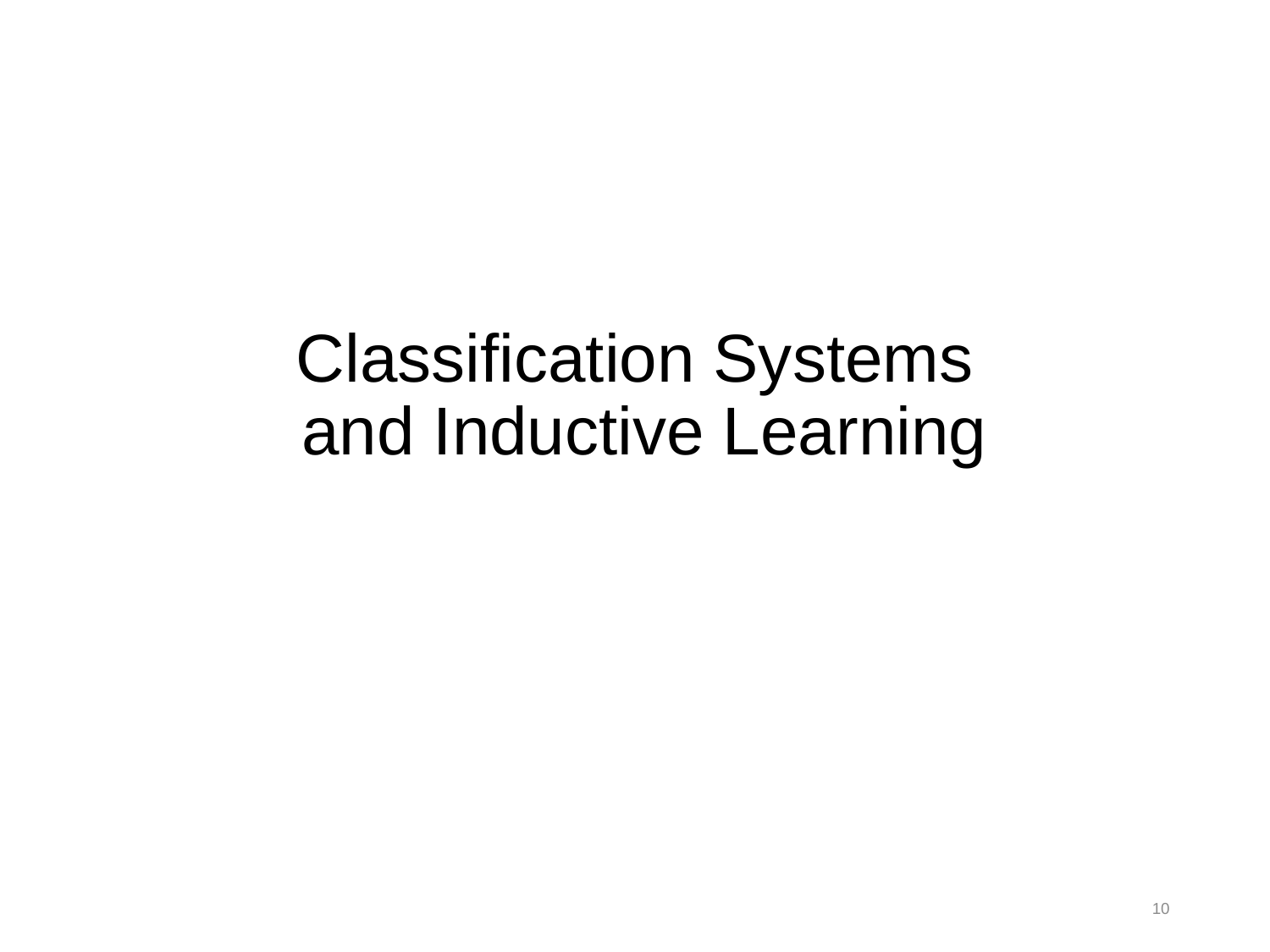

# Classification Systems and Inductive Learning

10